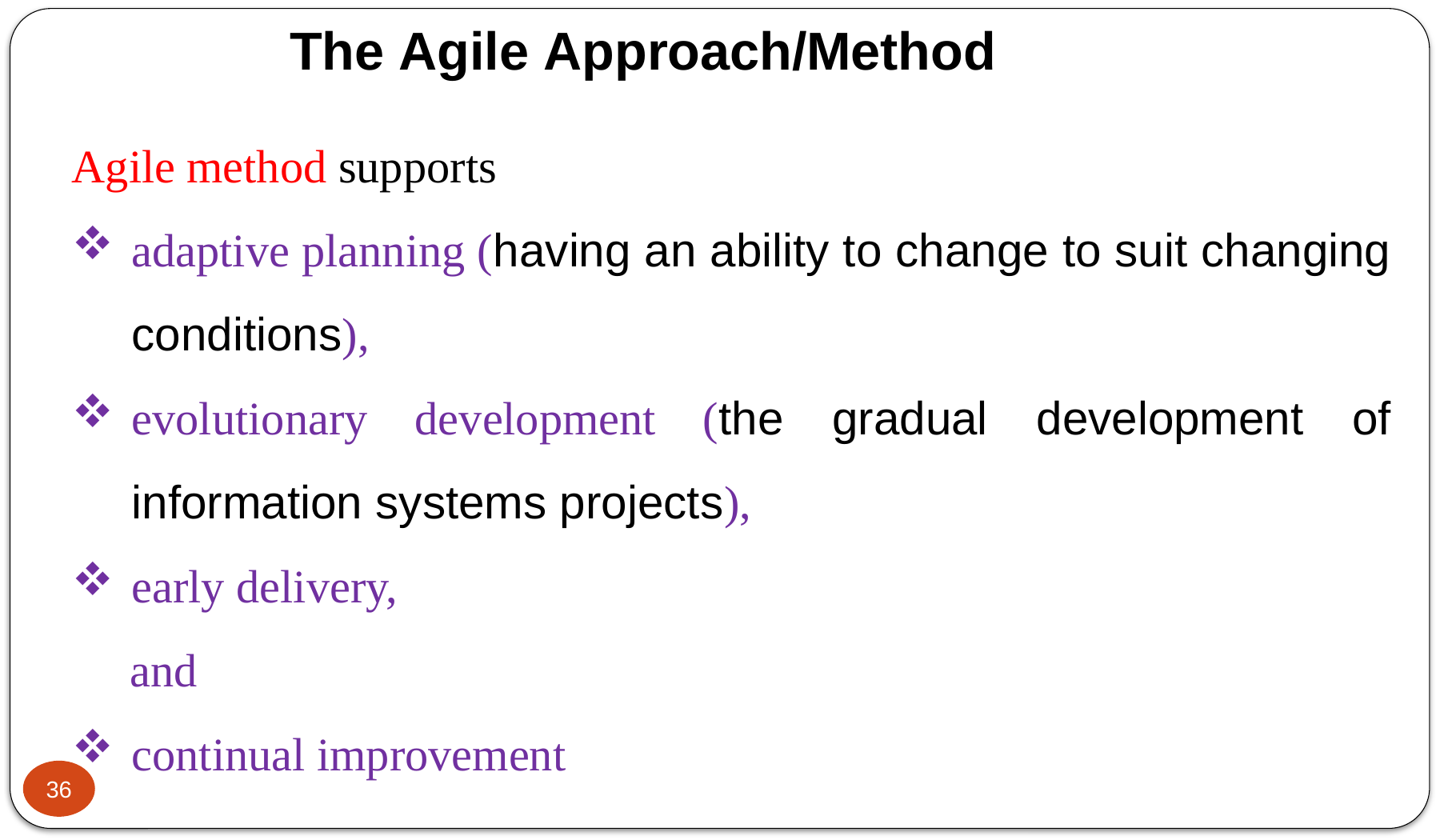

# The Agile Approach/Method
Agile method supports
adaptive planning (having an ability to change to suit changing conditions),
evolutionary development (the gradual development of information systems projects),
early delivery,
     and
continual improvement
36